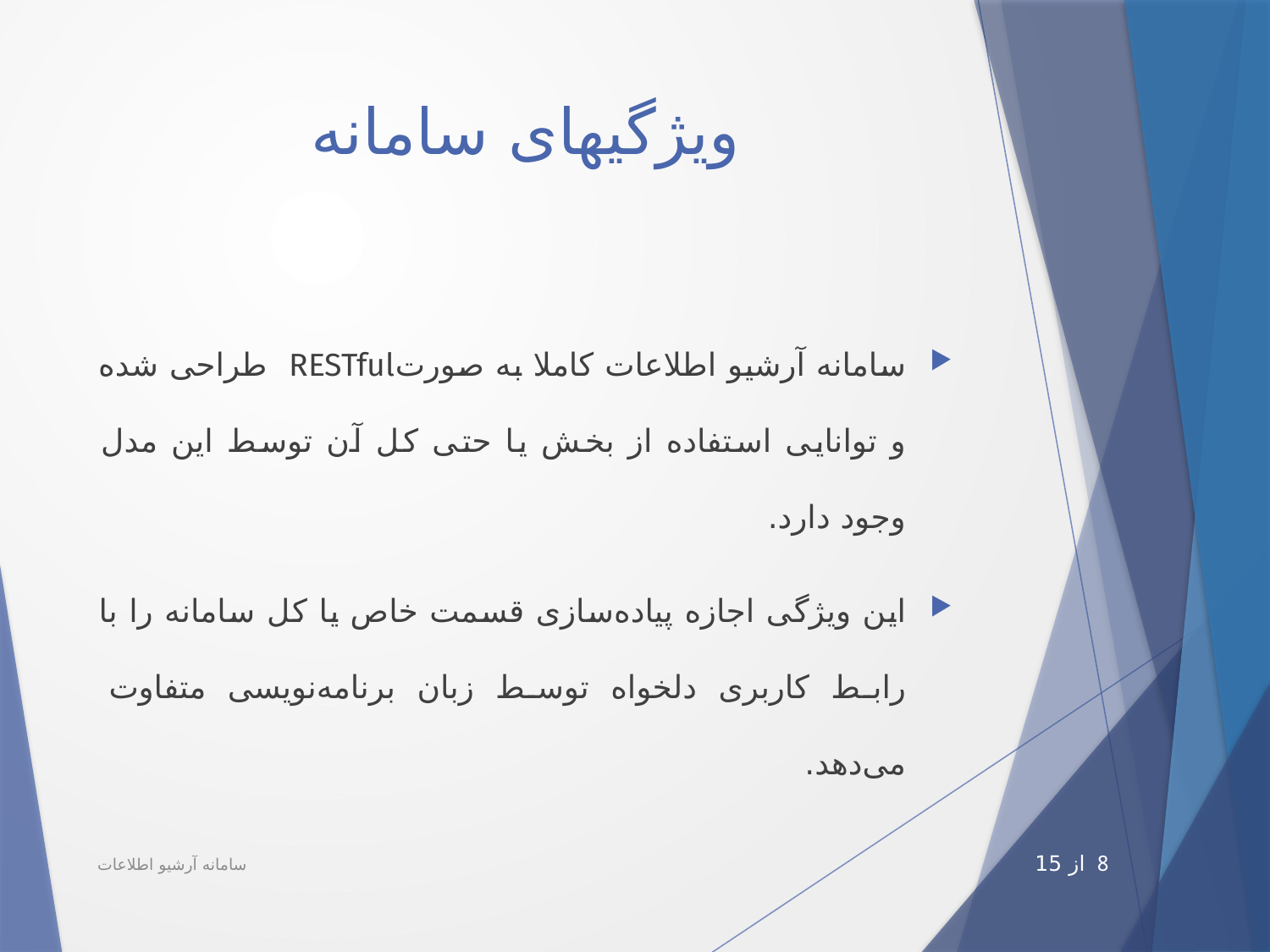

# ویژگی‎های سامانه
سامانه آرشیو اطلاعات کاملا به صورتRESTful  طراحی شده و توانایی استفاده از بخش یا حتی کل آن توسط این مدل وجود دارد.
این ویژگی اجازه پیاده‌سازی قسمت خاص یا کل سامانه را با رابط کاربری دلخواه توسط زبان برنامه‌نویسی متفاوت می‌دهد.
سامانه آرشیو اطلاعات
8  از 15